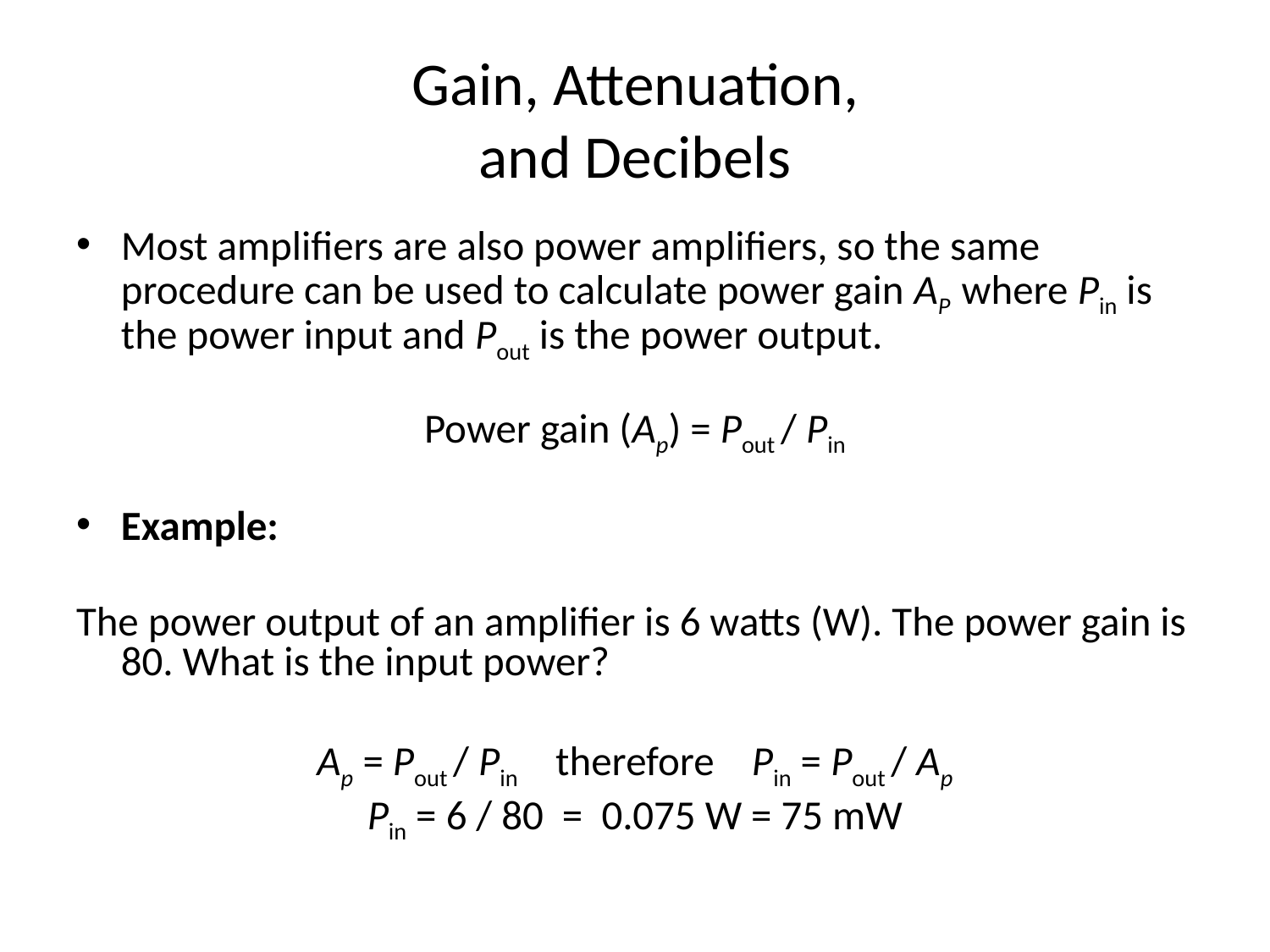

# Gain, Attenuation, and Decibels
Most amplifiers are also power amplifiers, so the same procedure can be used to calculate power gain AP  where Pin is the power input and Pout is the power output.

Power gain (Ap) = Pout / Pin

Example:

The power output of an amplifier is 6 watts (W). The power gain is 80. What is the input power?

Ap = Pout / Pin    therefore    Pin = Pout / Ap
Pin = 6 / 80  =  0.075 W = 75 mW